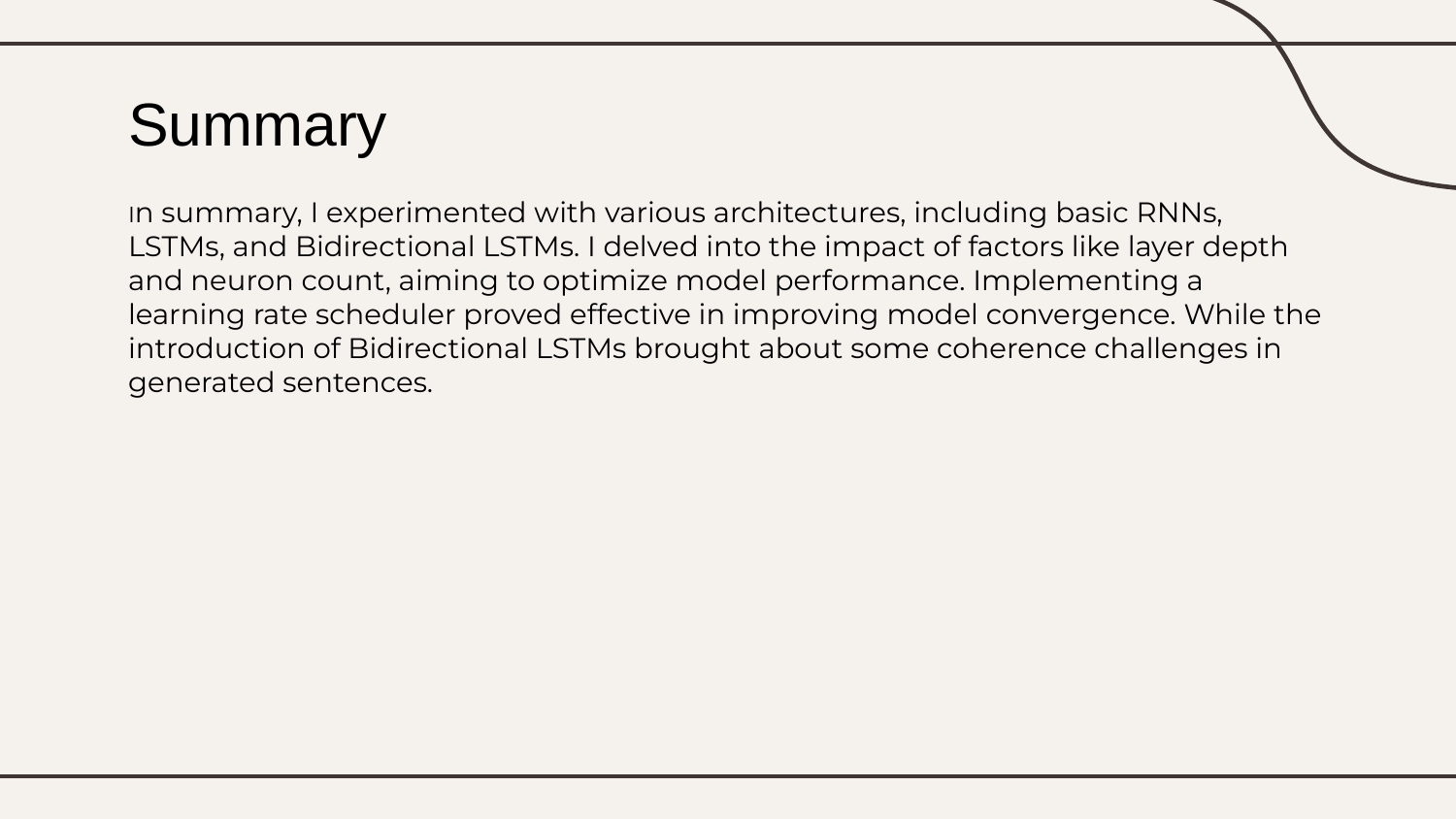

# Summary
In summary, I experimented with various architectures, including basic RNNs, LSTMs, and Bidirectional LSTMs. I delved into the impact of factors like layer depth and neuron count, aiming to optimize model performance. Implementing a learning rate scheduler proved effective in improving model convergence. While the introduction of Bidirectional LSTMs brought about some coherence challenges in generated sentences.